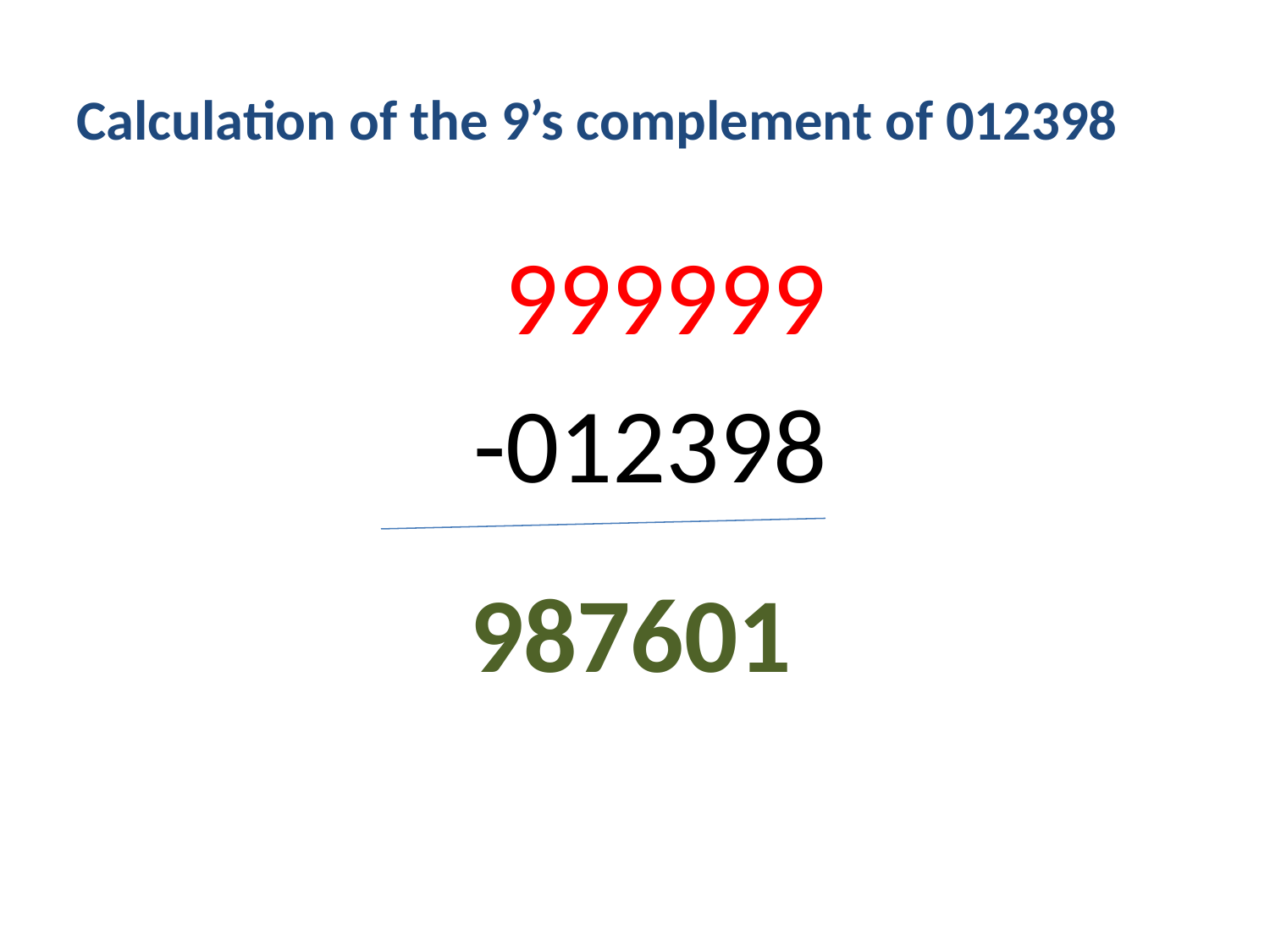

# Calculation of the 9’s complement of 012398
				999999
			    -012398
 987601